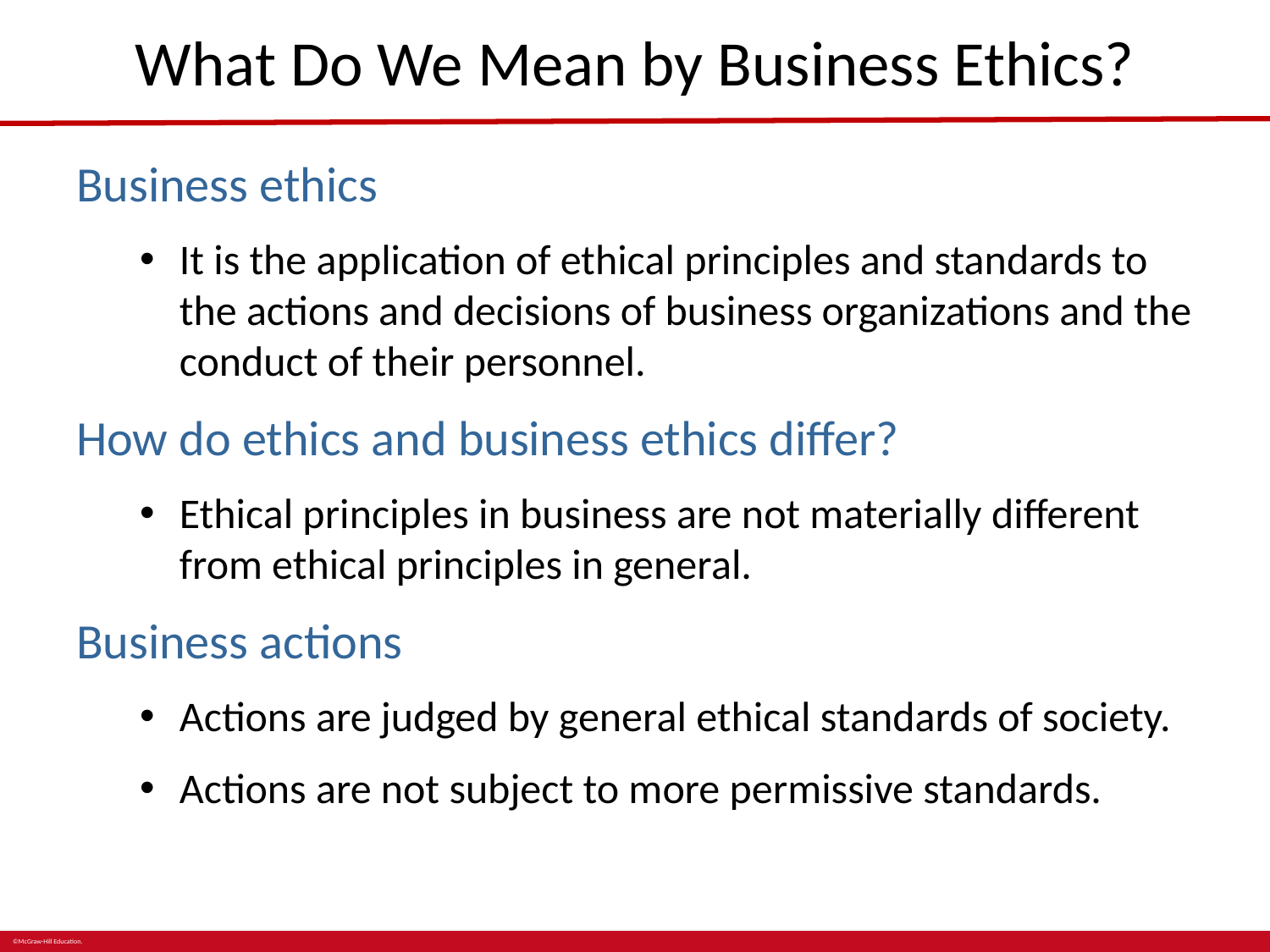

# What Do We Mean by Business Ethics?
Business ethics
It is the application of ethical principles and standards to the actions and decisions of business organizations and the conduct of their personnel.
How do ethics and business ethics differ?
Ethical principles in business are not materially different from ethical principles in general.
Business actions
Actions are judged by general ethical standards of society.
Actions are not subject to more permissive standards.